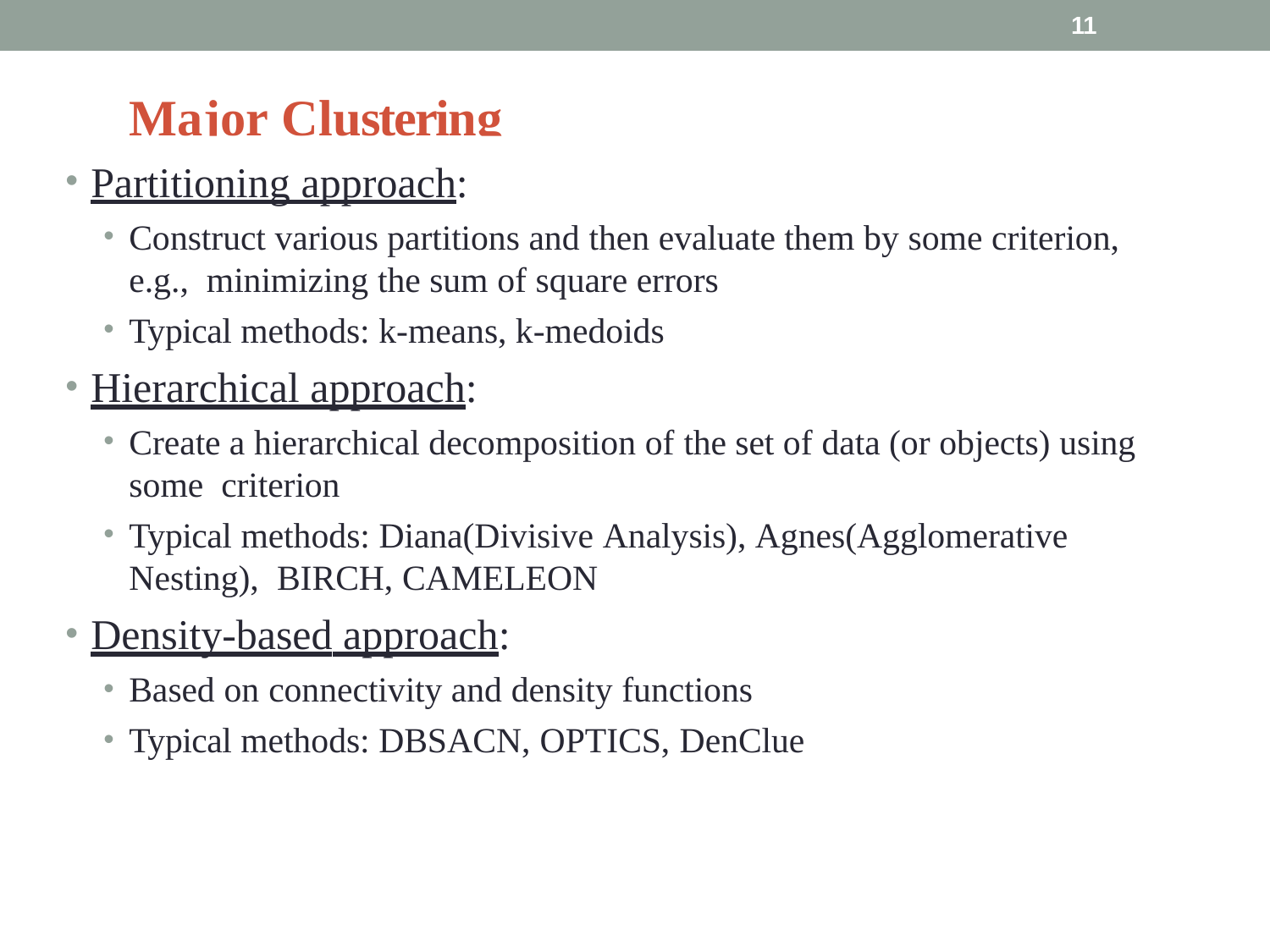

11
# Major Clustering Approaches

Partitioning approach:
Construct various partitions and then evaluate them by some criterion, e.g.,  minimizing the sum of square errors
Typical methods: k-means, k-medoids
Hierarchical approach:
Create a hierarchical decomposition of the set of data (or objects) using some  criterion
Typical methods: Diana(Divisive Analysis), Agnes(Agglomerative Nesting),  BIRCH, CAMELEON
Density-based approach:
Based on connectivity and density functions
Typical methods: DBSACN, OPTICS, DenClue